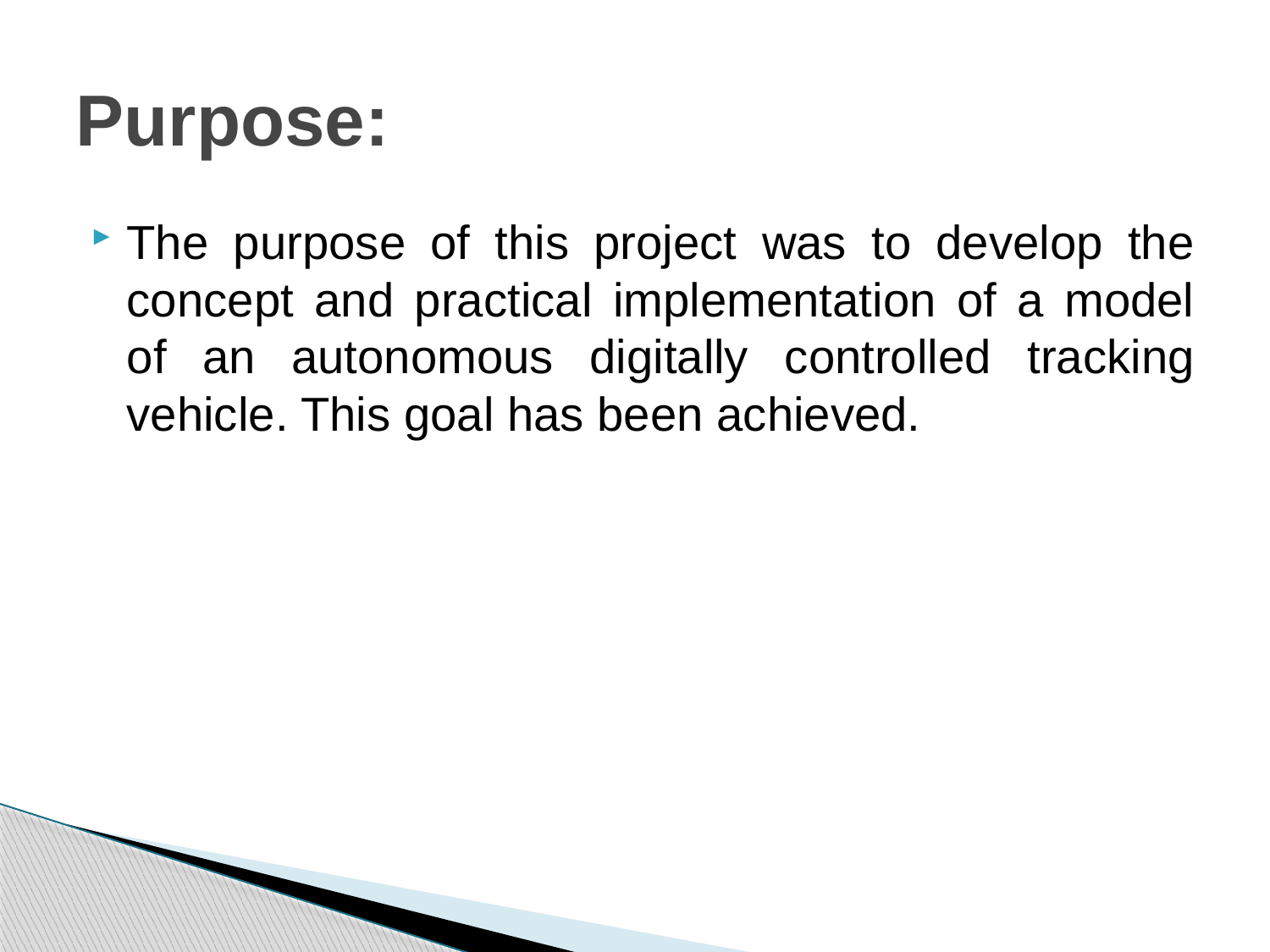

# Purpose:
The purpose of this project was to develop the concept and practical implementation of a model of an autonomous digitally controlled tracking vehicle. This goal has been achieved.